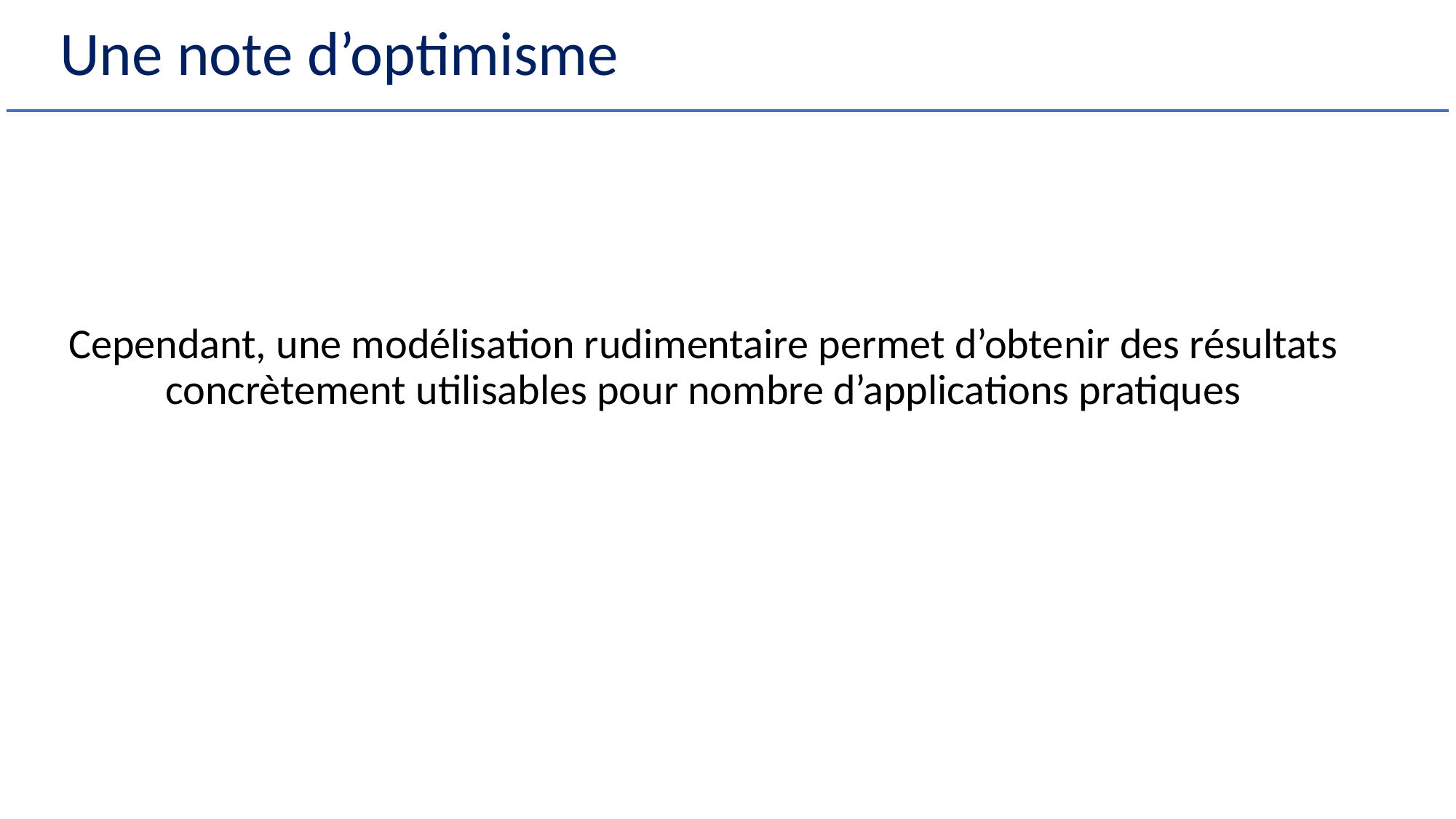

# Une note d’optimisme
Cependant, une modélisation rudimentaire permet d’obtenir des résultats concrètement utilisables pour nombre d’applications pratiques